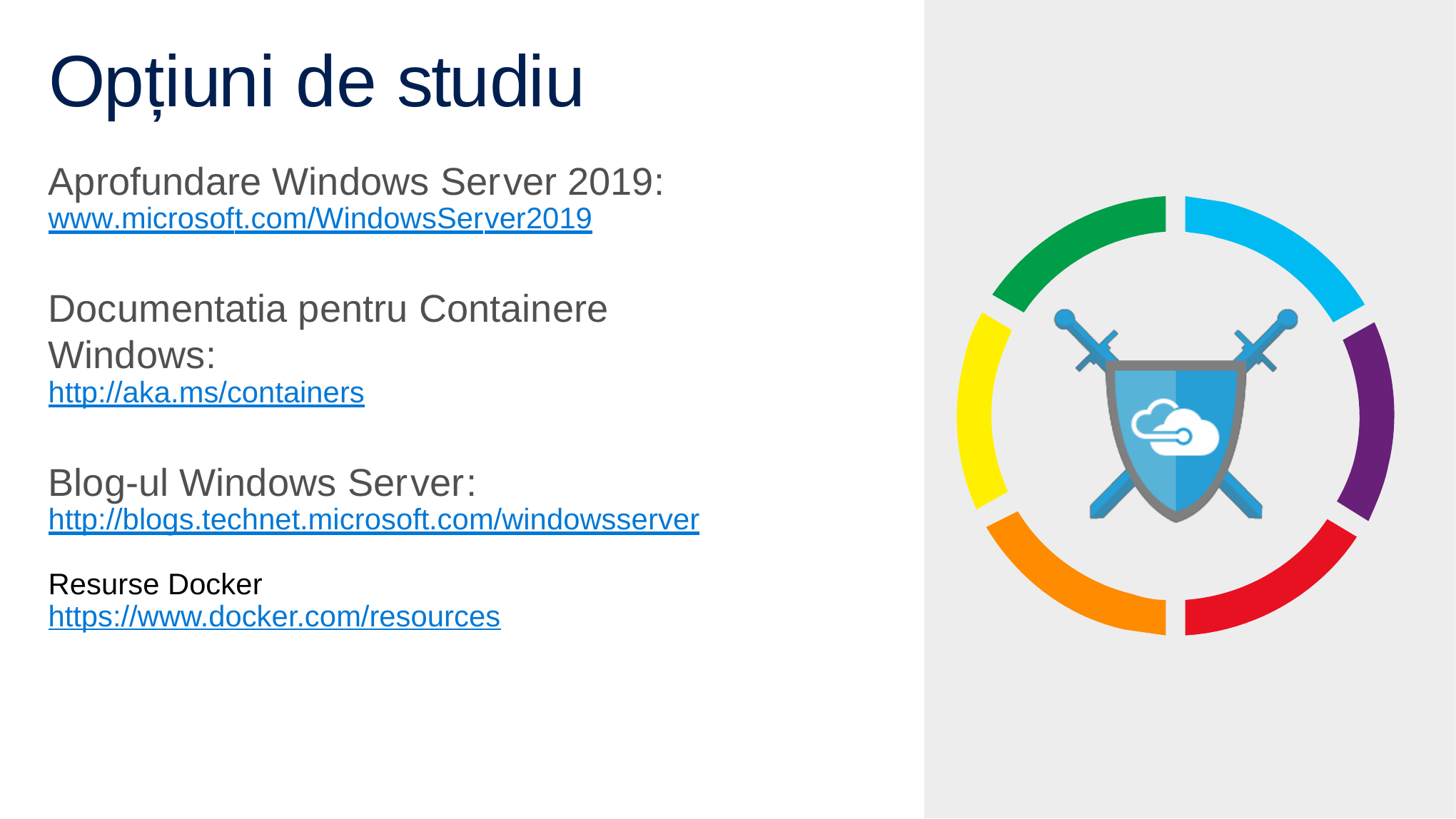

# Opțiuni de studiu
Aprofundare Windows Server 2019:
www.microsoft.com/WindowsServer2019

Documentatia pentru Containere Windows:
http://aka.ms/containers

Blog-ul Windows Server:
http://blogs.technet.microsoft.com/windowsserver

Resurse Docker
https://www.docker.com/resources